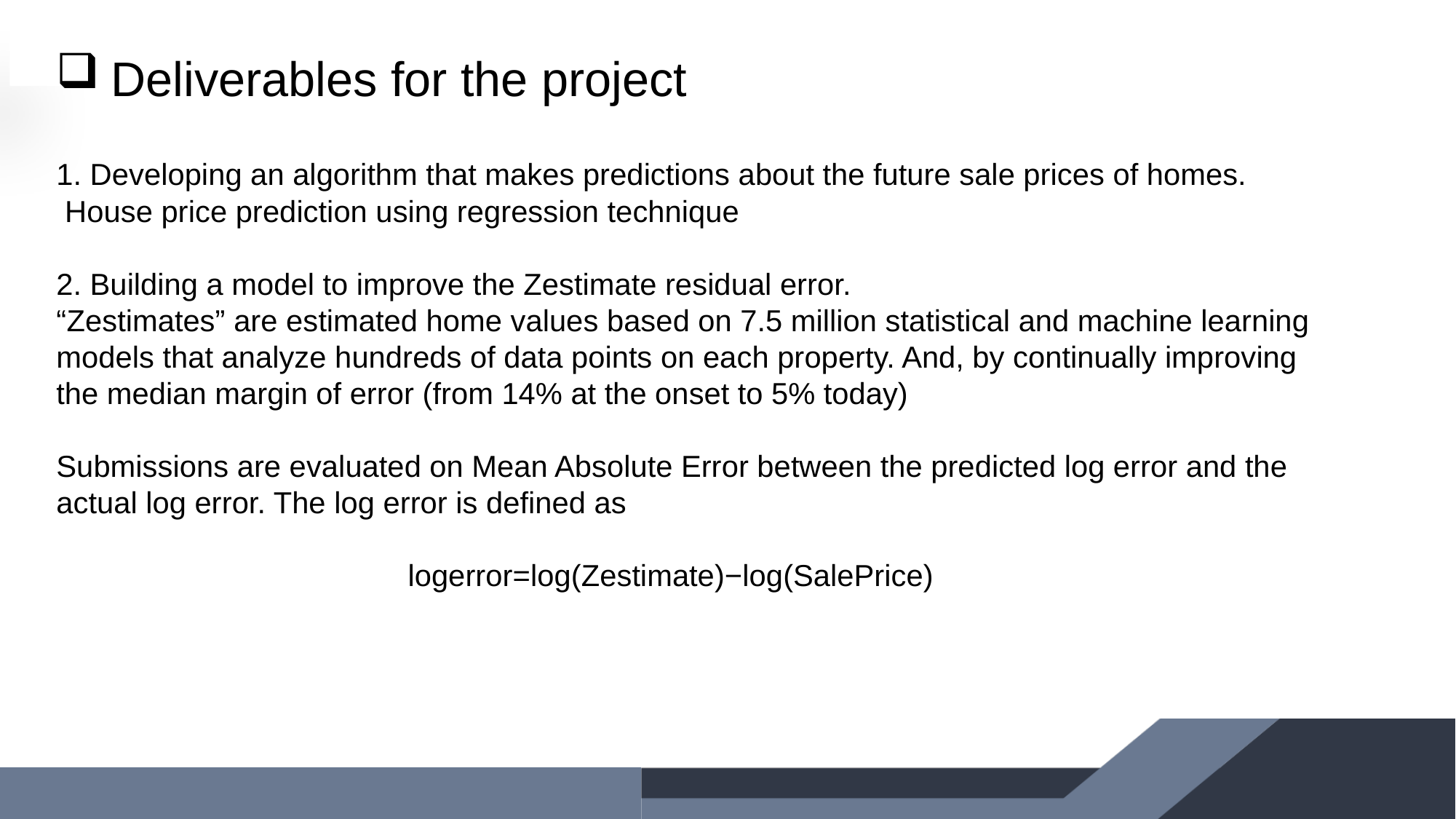

Deliverables for the project
1. Developing an algorithm that makes predictions about the future sale prices of homes.
 House price prediction using regression technique

2. Building a model to improve the Zestimate residual error.
“Zestimates” are estimated home values based on 7.5 million statistical and machine learning models that analyze hundreds of data points on each property. And, by continually improving the median margin of error (from 14% at the onset to 5% today)

Submissions are evaluated on Mean Absolute Error between the predicted log error and the actual log error. The log error is defined as

                                          logerror=log(Zestimate)−log(SalePrice)